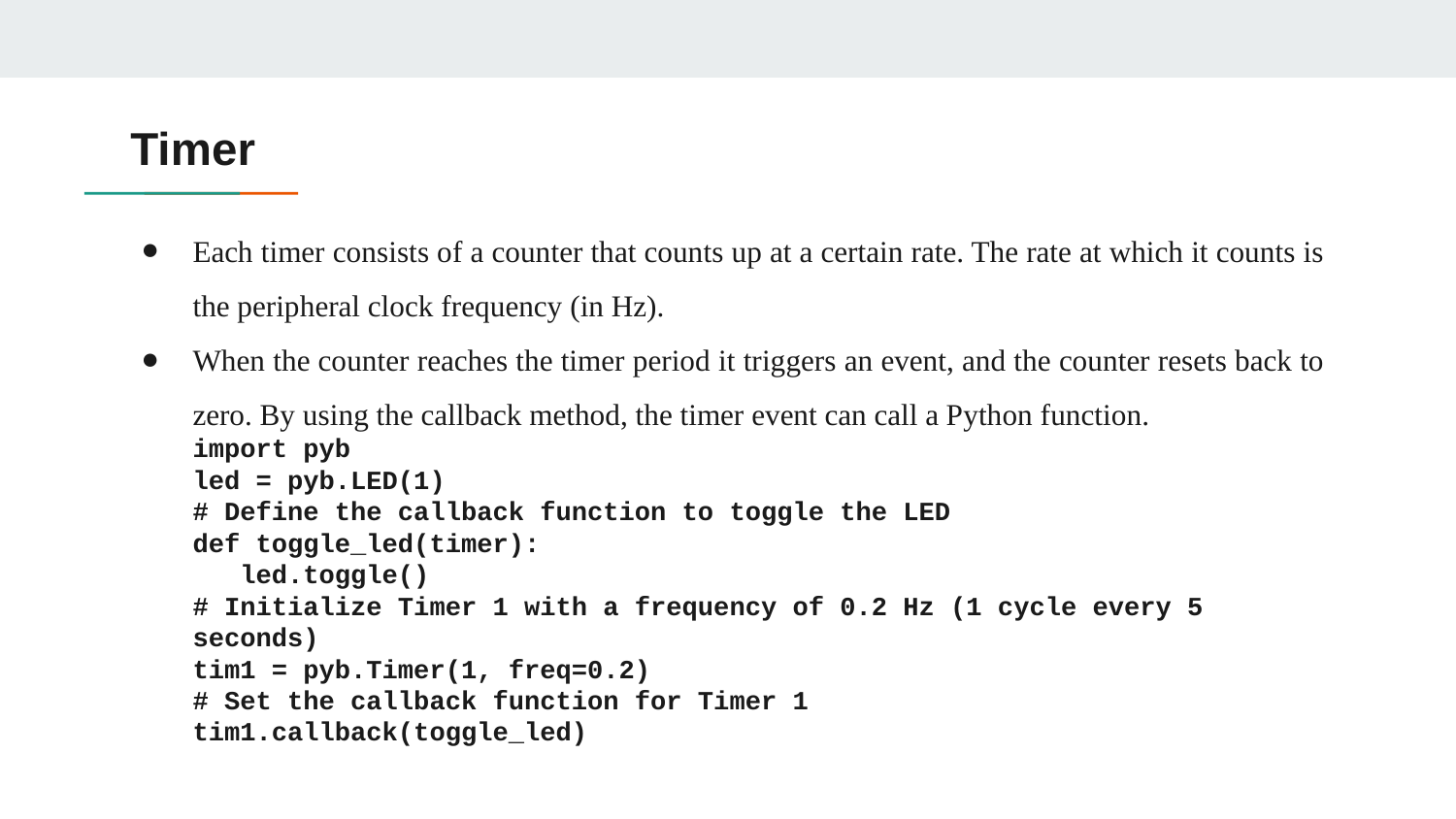

# Timer
Each timer consists of a counter that counts up at a certain rate. The rate at which it counts is the peripheral clock frequency (in Hz).
When the counter reaches the timer period it triggers an event, and the counter resets back to zero. By using the callback method, the timer event can call a Python function.
import pyb
led = pyb.LED(1)
# Define the callback function to toggle the LED
def toggle_led(timer):
   led.toggle()
# Initialize Timer 1 with a frequency of 0.2 Hz (1 cycle every 5 seconds)
tim1 = pyb.Timer(1, freq=0.2)
# Set the callback function for Timer 1
tim1.callback(toggle_led)